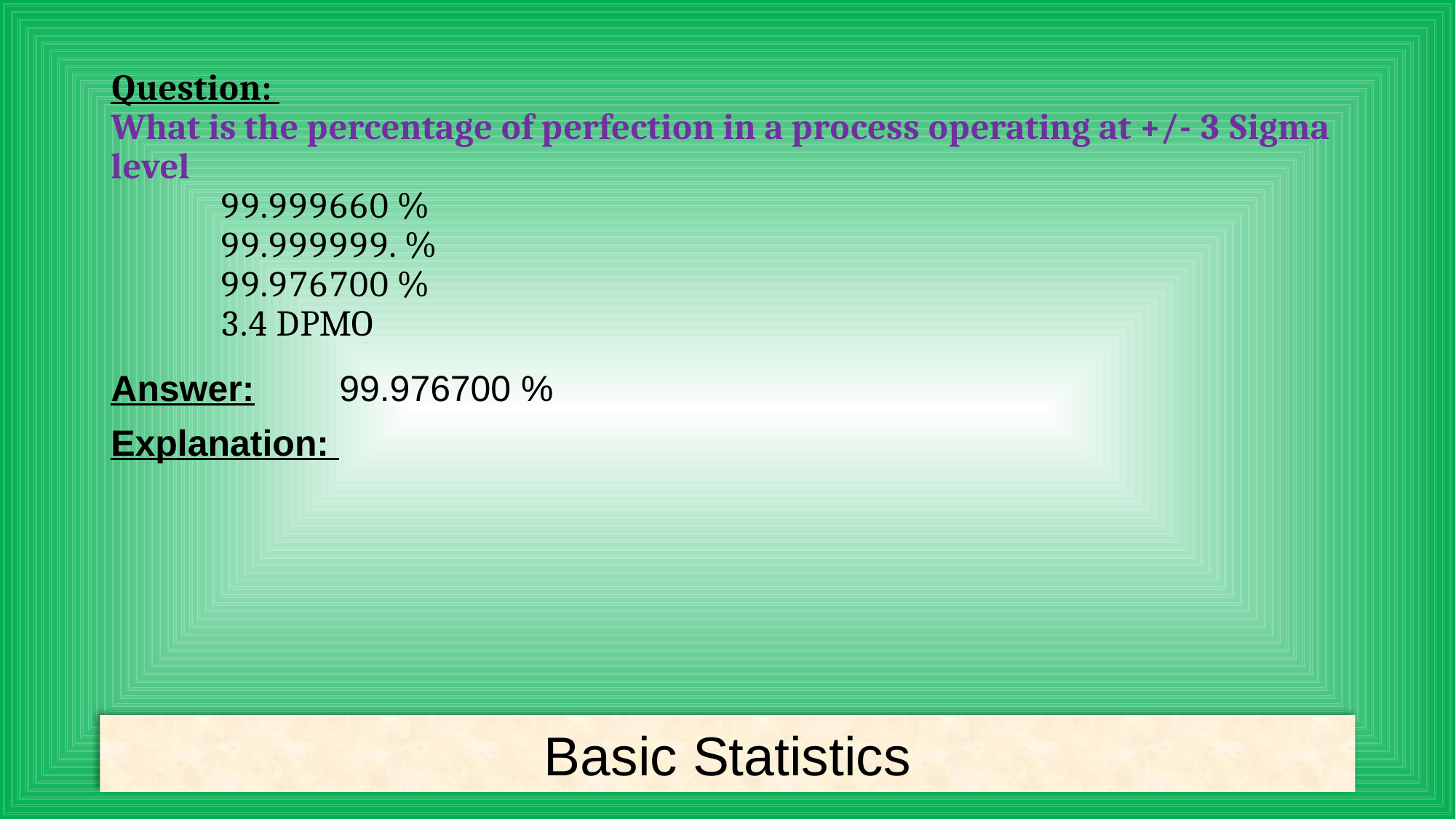

# Question: What is the percentage of perfection in a process operating at +/- 3 Sigma level 99.999660 % 99.999999. % 99.976700 % 3.4 DPMO
Answer:	 99.976700 %
Explanation:

Basic Statistics